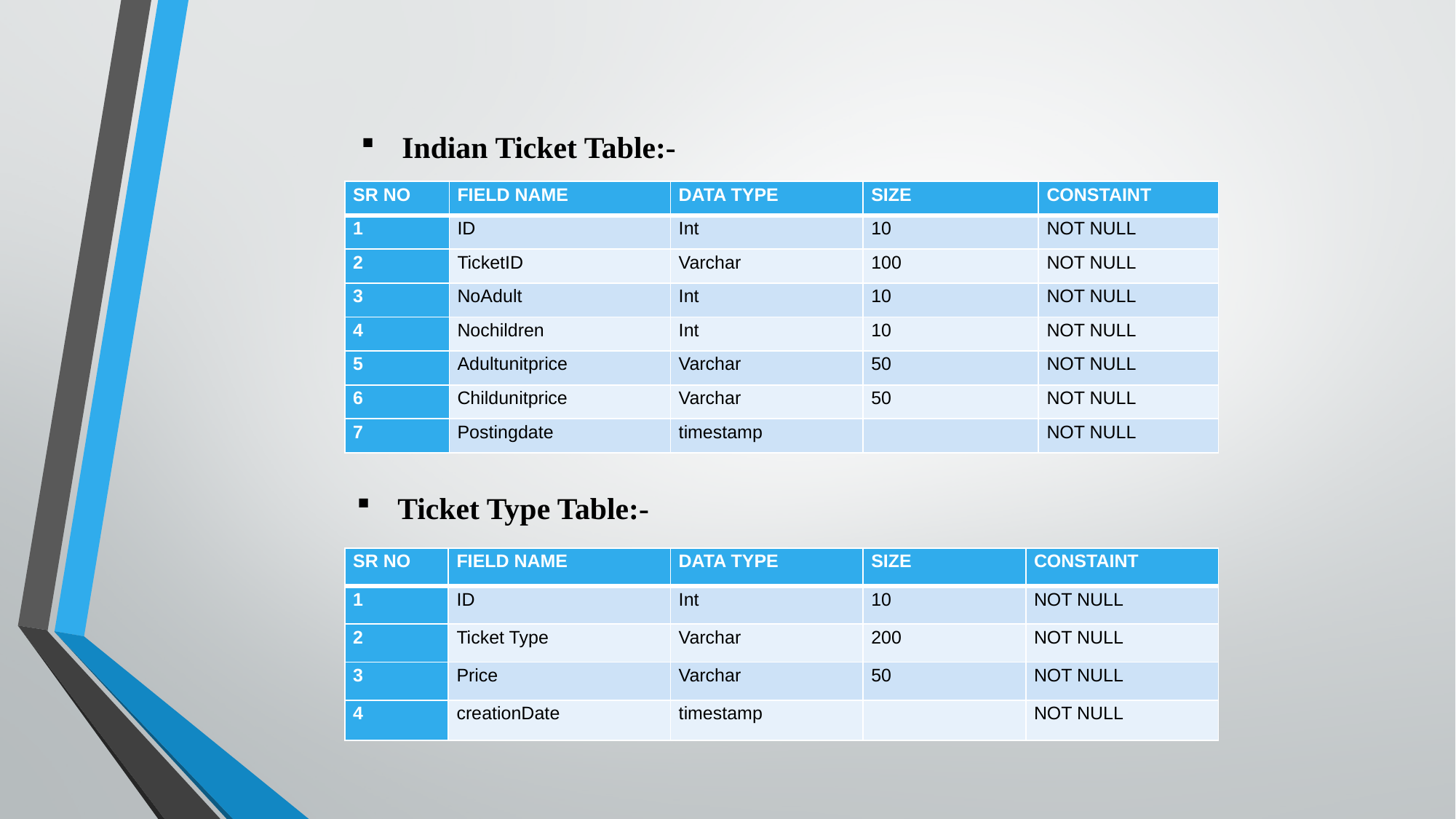

Indian Ticket Table:-
| SR NO | FIELD NAME | DATA TYPE | SIZE | CONSTAINT |
| --- | --- | --- | --- | --- |
| 1 | ID | Int | 10 | NOT NULL |
| 2 | TicketID | Varchar | 100 | NOT NULL |
| 3 | NoAdult | Int | 10 | NOT NULL |
| 4 | Nochildren | Int | 10 | NOT NULL |
| 5 | Adultunitprice | Varchar | 50 | NOT NULL |
| 6 | Childunitprice | Varchar | 50 | NOT NULL |
| 7 | Postingdate | timestamp |  | NOT NULL |
Ticket Type Table:-

| SR NO | FIELD NAME | DATA TYPE | SIZE | CONSTAINT |
| --- | --- | --- | --- | --- |
| 1 | ID | Int | 10 | NOT NULL |
| 2 | Ticket Type | Varchar | 200 | NOT NULL |
| 3 | Price | Varchar | 50 | NOT NULL |
| 4 | creationDate | timestamp |  | NOT NULL |